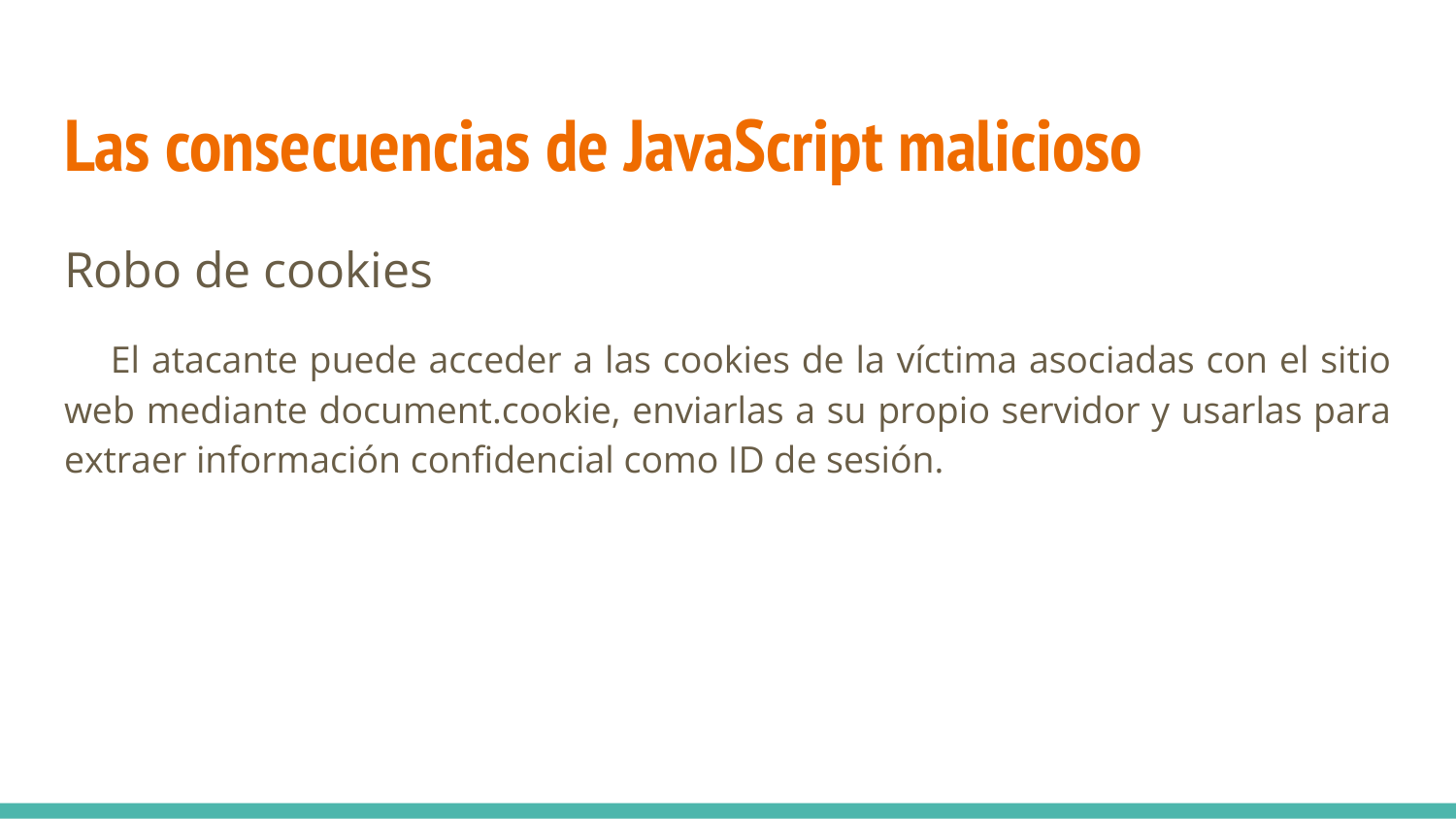

# Las consecuencias de JavaScript malicioso
Robo de cookies
    El atacante puede acceder a las cookies de la víctima asociadas con el sitio web mediante document.cookie, enviarlas a su propio servidor y usarlas para extraer información confidencial como ID de sesión.